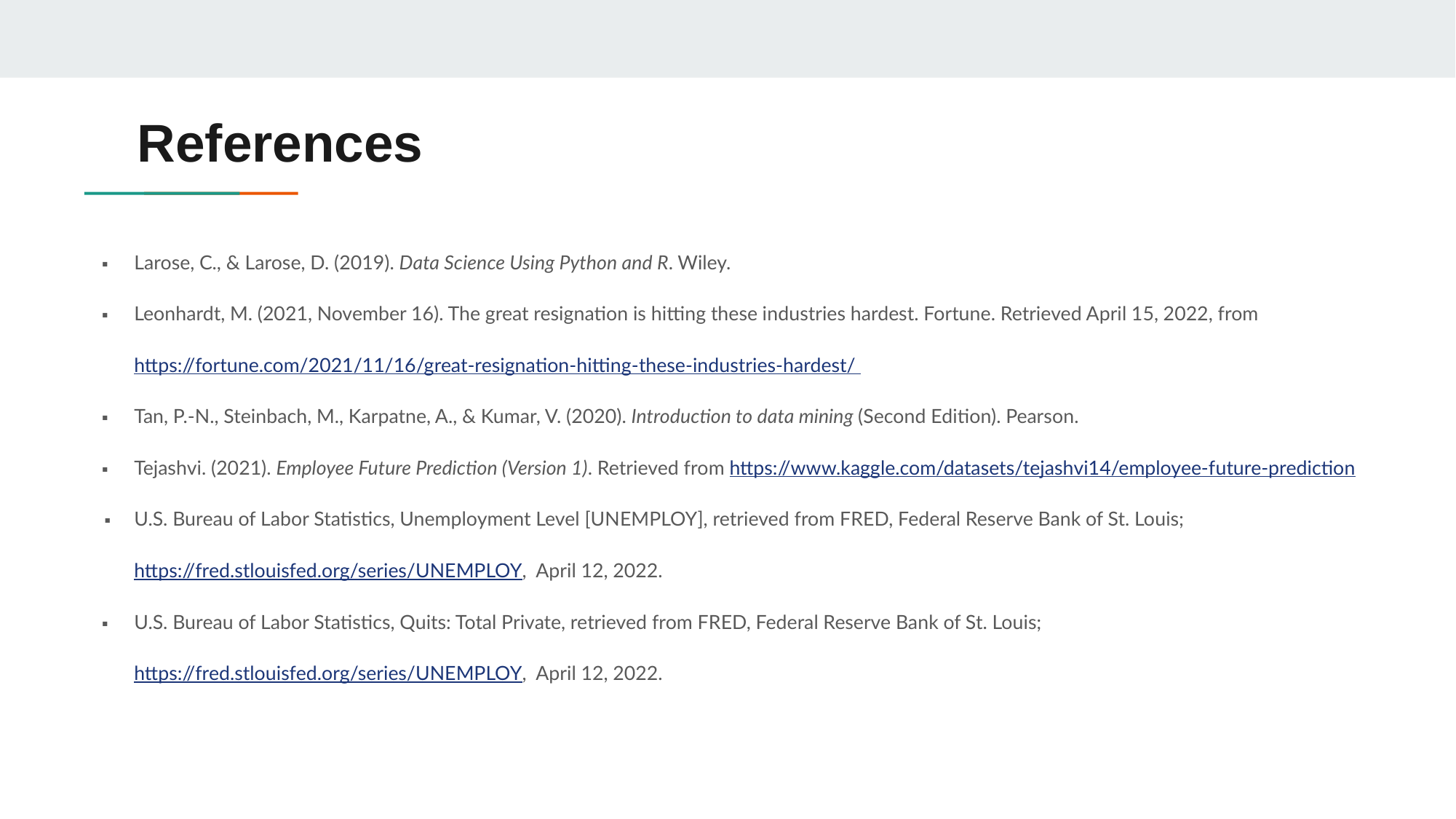

# References
Larose, C., & Larose, D. (2019). Data Science Using Python and R. Wiley.
Leonhardt, M. (2021, November 16). The great resignation is hitting these industries hardest. Fortune. Retrieved April 15, 2022, from   https://fortune.com/2021/11/16/great-resignation-hitting-these-industries-hardest/
Tan, P.-N., Steinbach, M., Karpatne, A., & Kumar, V. (2020). Introduction to data mining (Second Edition). Pearson.
Tejashvi. (2021). Employee Future Prediction (Version 1). Retrieved from https://www.kaggle.com/datasets/tejashvi14/employee-future-prediction
U.S. Bureau of Labor Statistics, Unemployment Level [UNEMPLOY], retrieved from FRED, Federal Reserve Bank of St. Louis; https://fred.stlouisfed.org/series/UNEMPLOY,  April 12, 2022.
U.S. Bureau of Labor Statistics, Quits: Total Private, retrieved from FRED, Federal Reserve Bank of St. Louis; https://fred.stlouisfed.org/series/UNEMPLOY,  April 12, 2022.

21